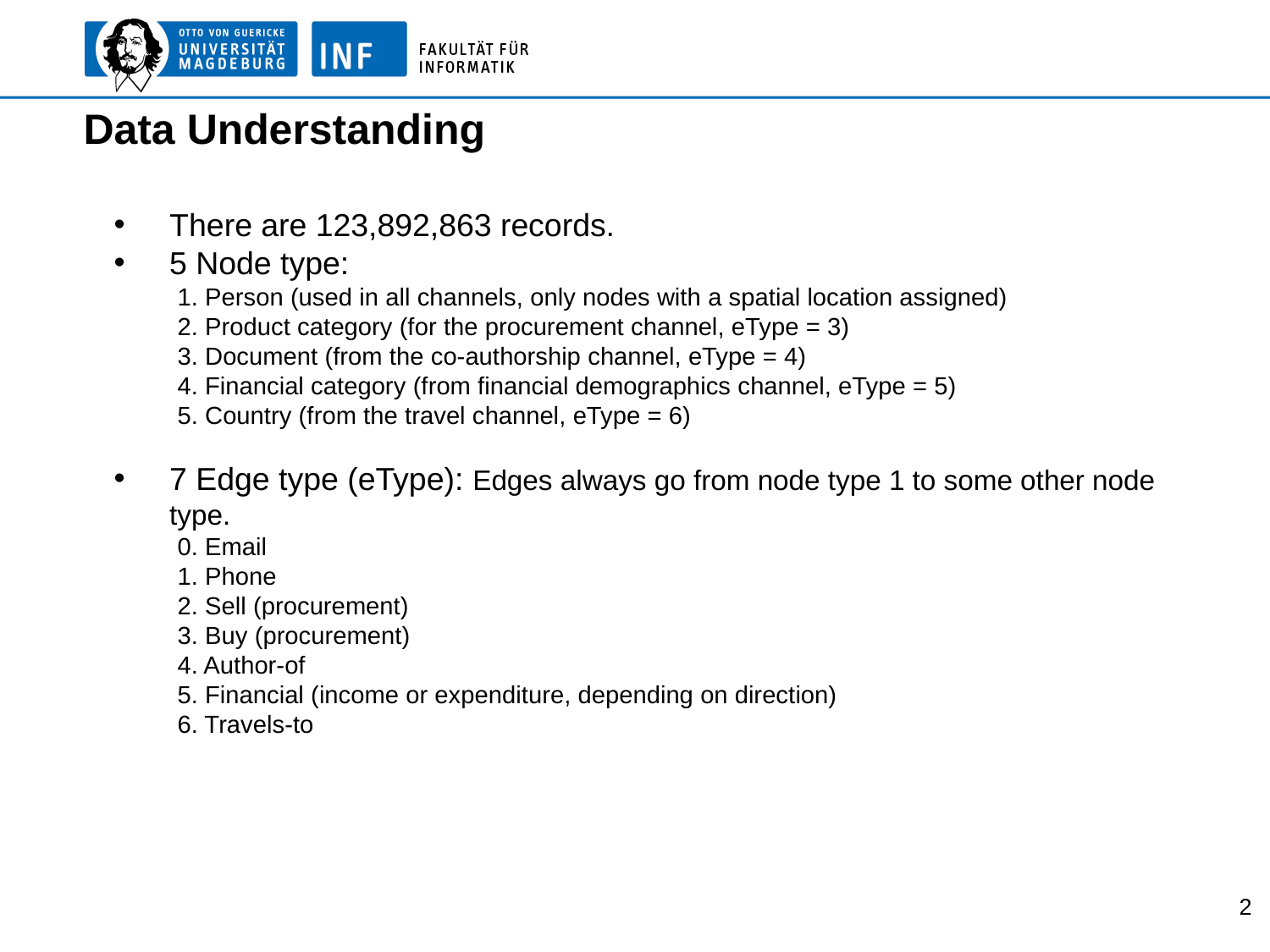

# Data Understanding
There are 123,892,863 records.
5 Node type:
1. Person (used in all channels, only nodes with a spatial location assigned)
2. Product category (for the procurement channel, eType = 3)
3. Document (from the co-authorship channel, eType = 4)
4. Financial category (from financial demographics channel, eType = 5)
5. Country (from the travel channel, eType = 6)

7 Edge type (eType): Edges always go from node type 1 to some other node type.
0. Email
1. Phone
2. Sell (procurement)
3. Buy (procurement)
4. Author-of
5. Financial (income or expenditure, depending on direction)
6. Travels-to

2